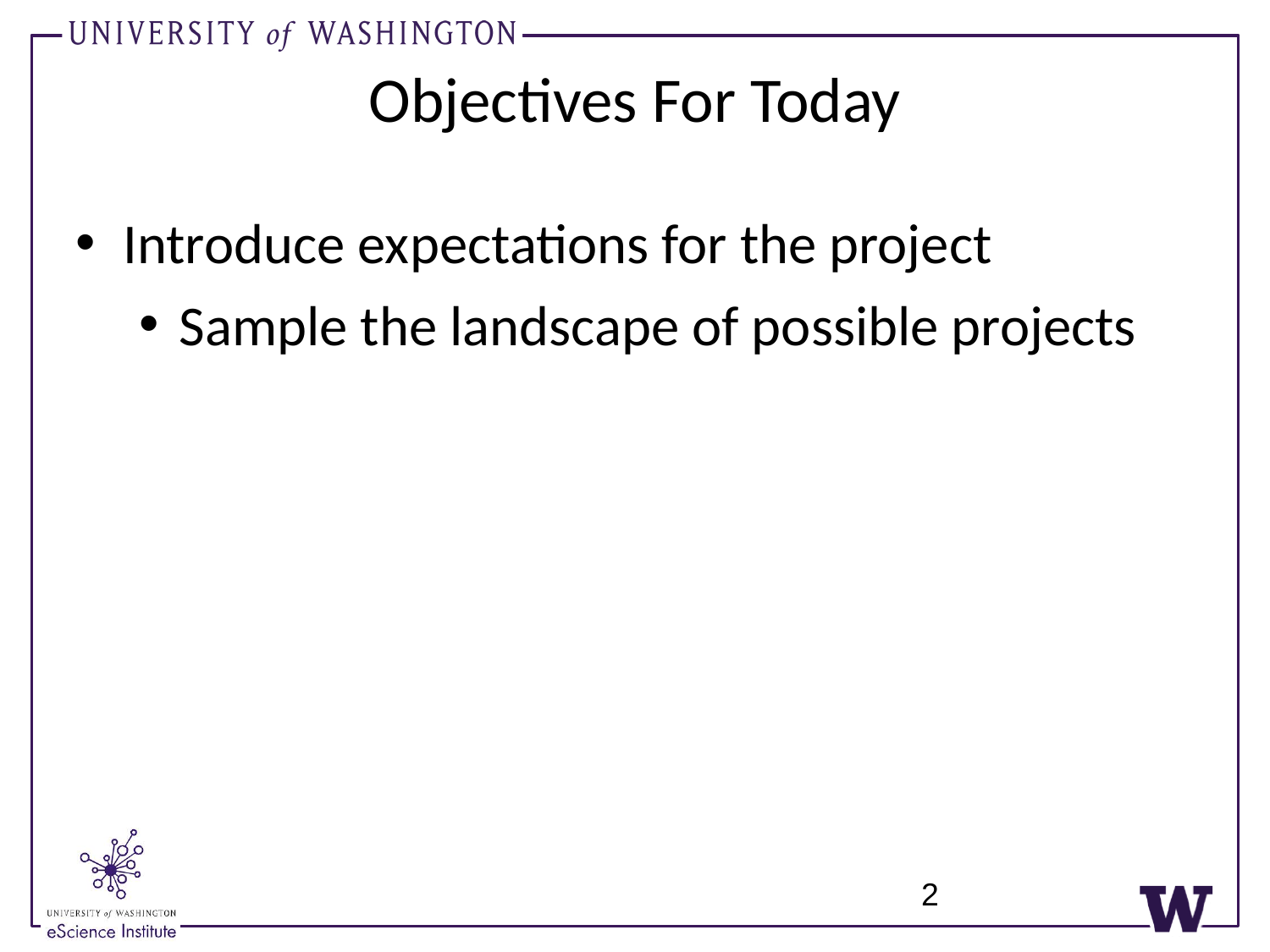

Objectives For Today
Introduce expectations for the project
Sample the landscape of possible projects
2